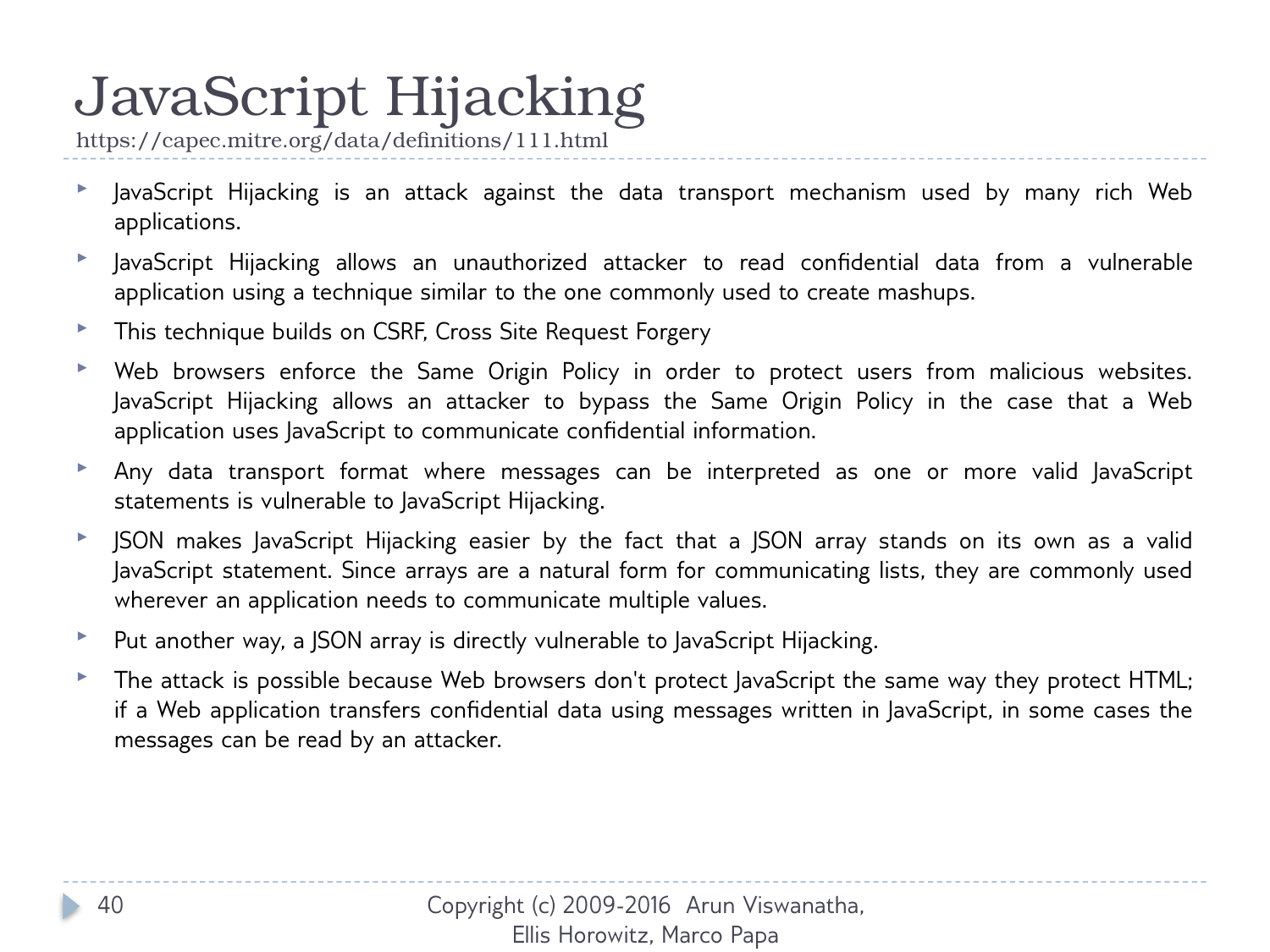

# JavaScript Hijacking https://capec.mitre.org/data/definitions/111.html
JavaScript Hijacking is an attack against the data transport mechanism used by many rich Web applications.
JavaScript Hijacking allows an unauthorized attacker to read confidential data from a vulnerable application using a technique similar to the one commonly used to create mashups.
This technique builds on CSRF, Cross Site Request Forgery
Web browsers enforce the Same Origin Policy in order to protect users from malicious websites. JavaScript Hijacking allows an attacker to bypass the Same Origin Policy in the case that a Web application uses JavaScript to communicate confidential information.
Any data transport format where messages can be interpreted as one or more valid JavaScript statements is vulnerable to JavaScript Hijacking.
JSON makes JavaScript Hijacking easier by the fact that a JSON array stands on its own as a valid JavaScript statement. Since arrays are a natural form for communicating lists, they are commonly used wherever an application needs to communicate multiple values.
Put another way, a JSON array is directly vulnerable to JavaScript Hijacking.
The attack is possible because Web browsers don't protect JavaScript the same way they protect HTML; if a Web application transfers confidential data using messages written in JavaScript, in some cases the messages can be read by an attacker.
40
Copyright (c) 2009-2016  Arun Viswanatha, Ellis Horowitz, Marco Papa